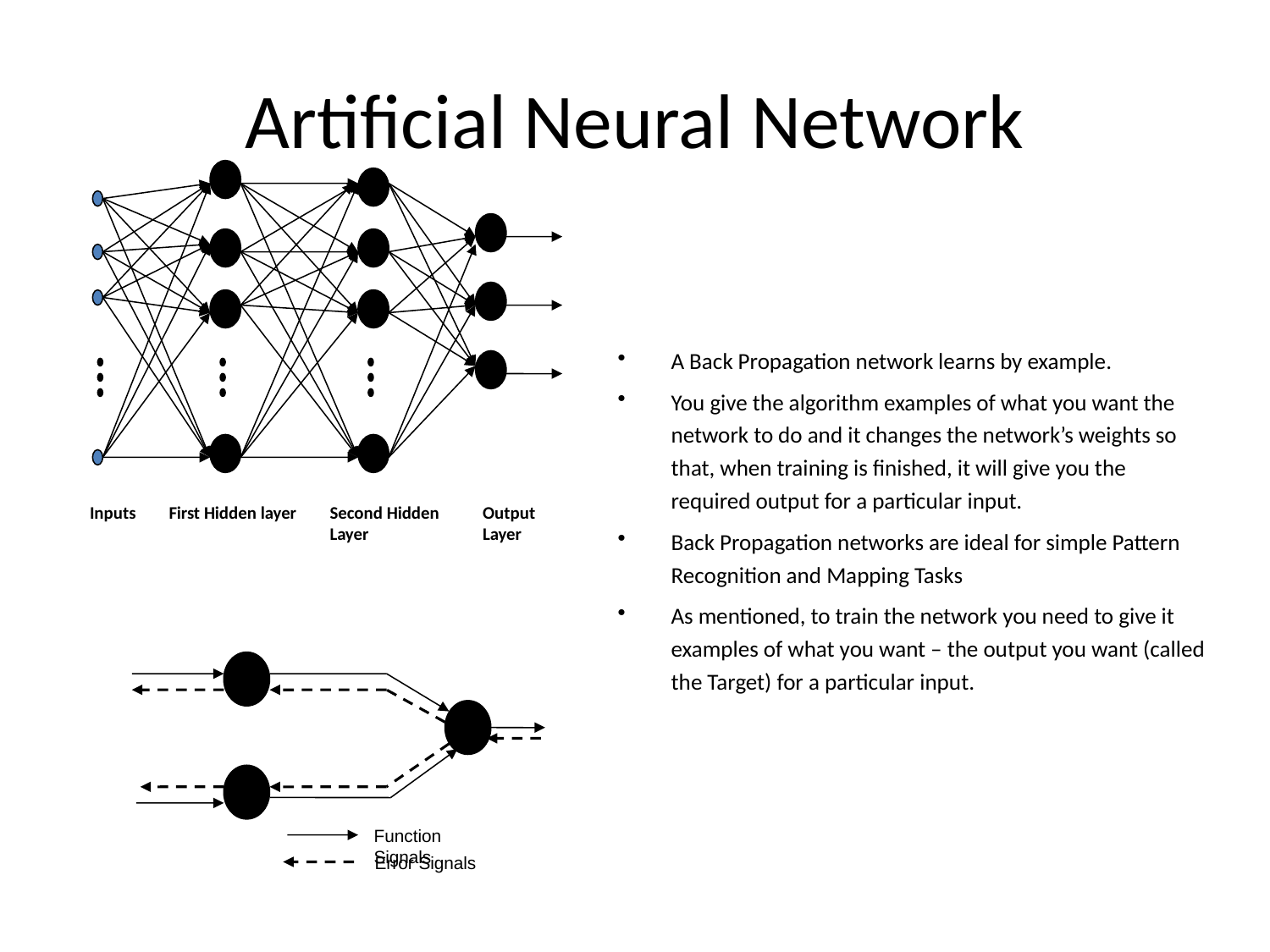

# Artificial Neural Network

Inputs
First Hidden layer
Second Hidden Layer
Output Layer
A Back Propagation network learns by example.
You give the algorithm examples of what you want the network to do and it changes the network’s weights so that, when training is finished, it will give you the required output for a particular input.
Back Propagation networks are ideal for simple Pattern Recognition and Mapping Tasks
As mentioned, to train the network you need to give it examples of what you want – the output you want (called the Target) for a particular input.

Function Signals

Error Signals